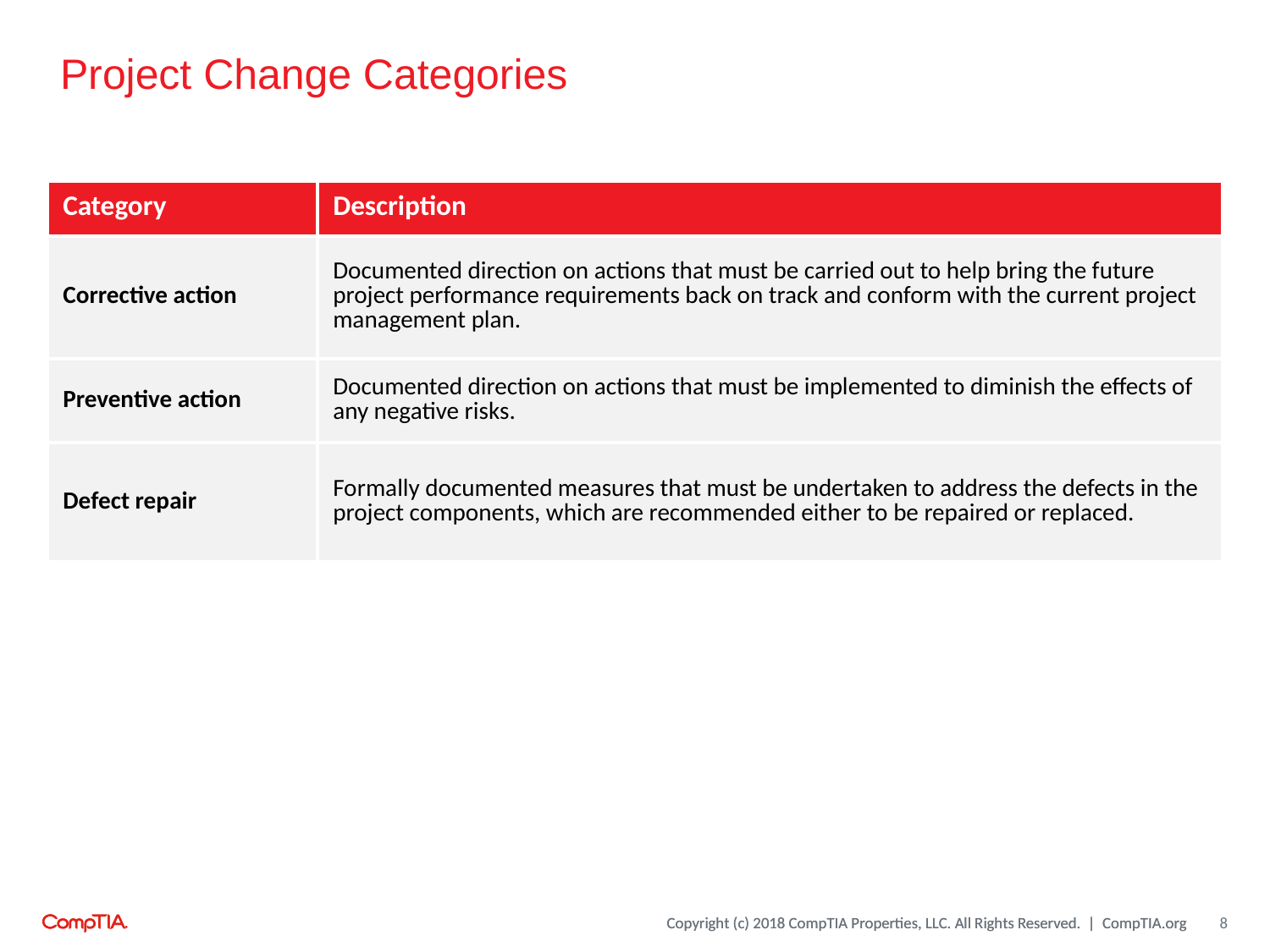

# Project Change Categories
| Category | Description |
| --- | --- |
| Corrective action | Documented direction on actions that must be carried out to help bring the future project performance requirements back on track and conform with the current project management plan. |
| Preventive action | Documented direction on actions that must be implemented to diminish the effects of any negative risks. |
| Defect repair | Formally documented measures that must be undertaken to address the defects in the project components, which are recommended either to be repaired or replaced. |
8